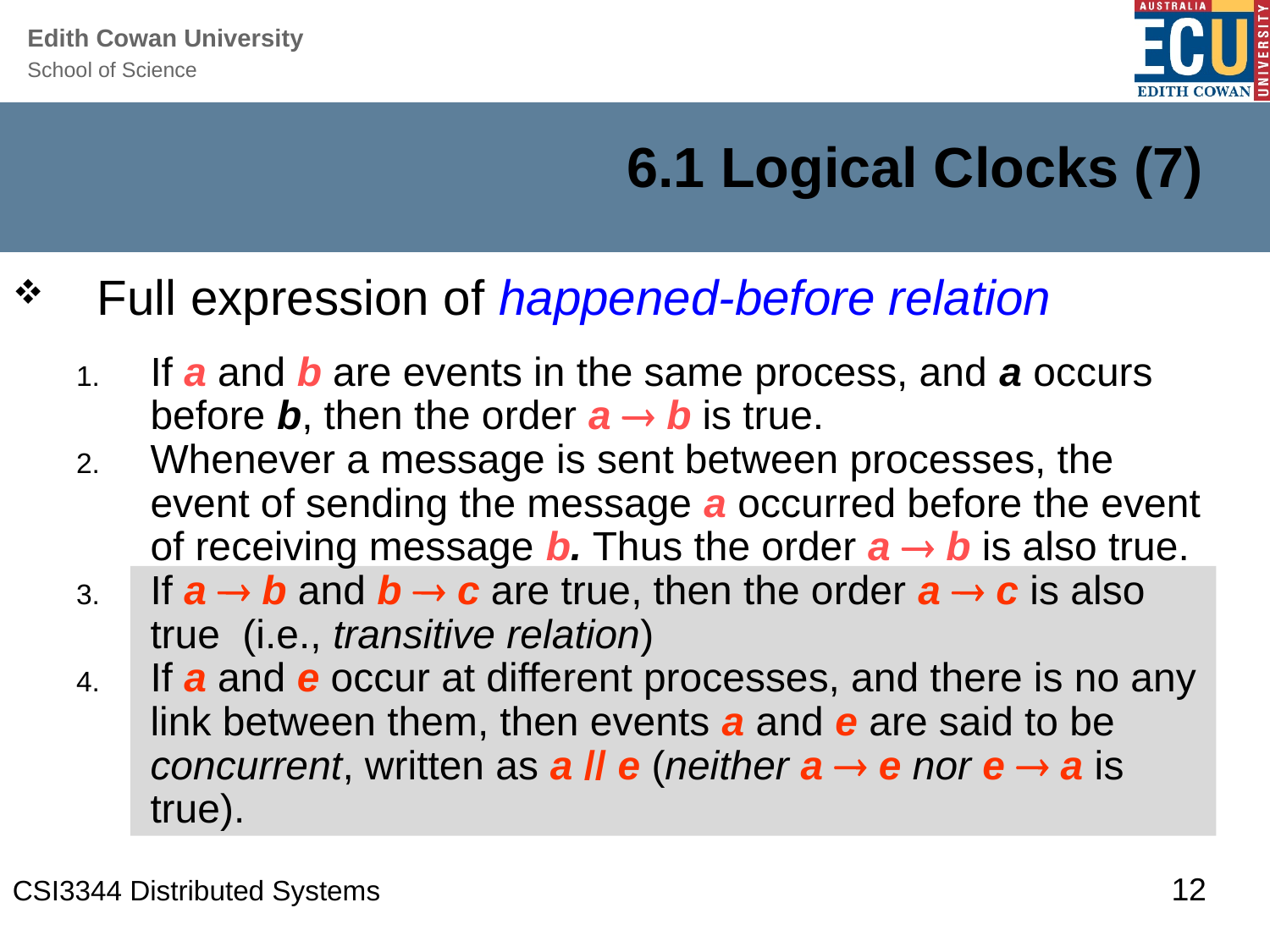

# 6.1 Logical Clocks (7)
Full expression of happened-before relation
If a and b are events in the same process, and a occurs before b, then the order a → b is true.
Whenever a message is sent between processes, the event of sending the message a occurred before the event of receiving message b. Thus the order a → b is also true.
If a → b and b → c are true, then the order a → c is also true  (i.e., transitive relation)
If a and e occur at different processes, and there is no any link between them, then events a and e are said to be concurrent, written as a // e (neither a → e nor e → a is true).

12
CSI3344 Distributed Systems